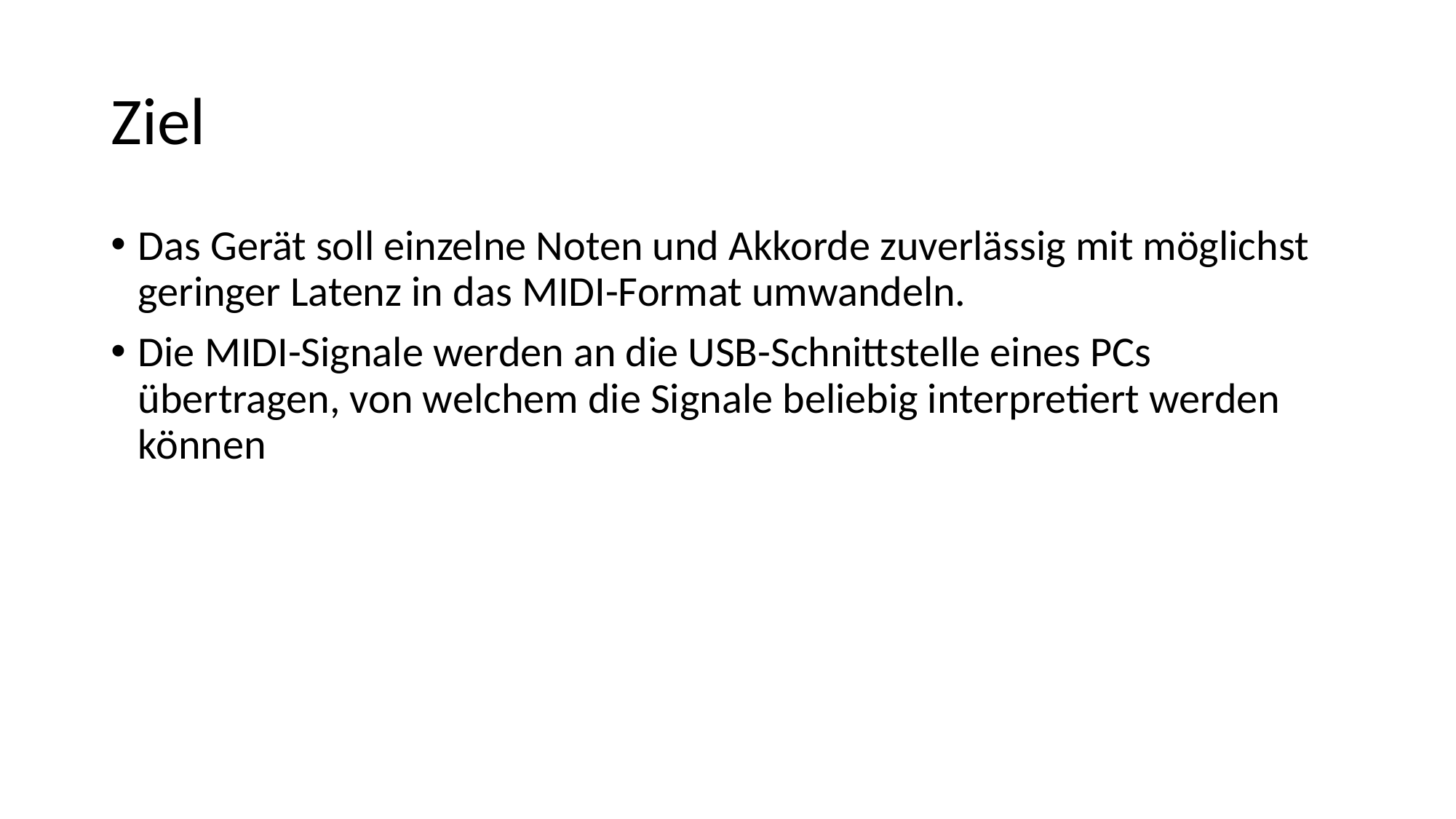

# Ziel
Das Gerät soll einzelne Noten und Akkorde zuverlässig mit möglichst geringer Latenz in das MIDI-Format umwandeln.
Die MIDI-Signale werden an die USB-Schnittstelle eines PCs übertragen, von welchem die Signale beliebig interpretiert werden können